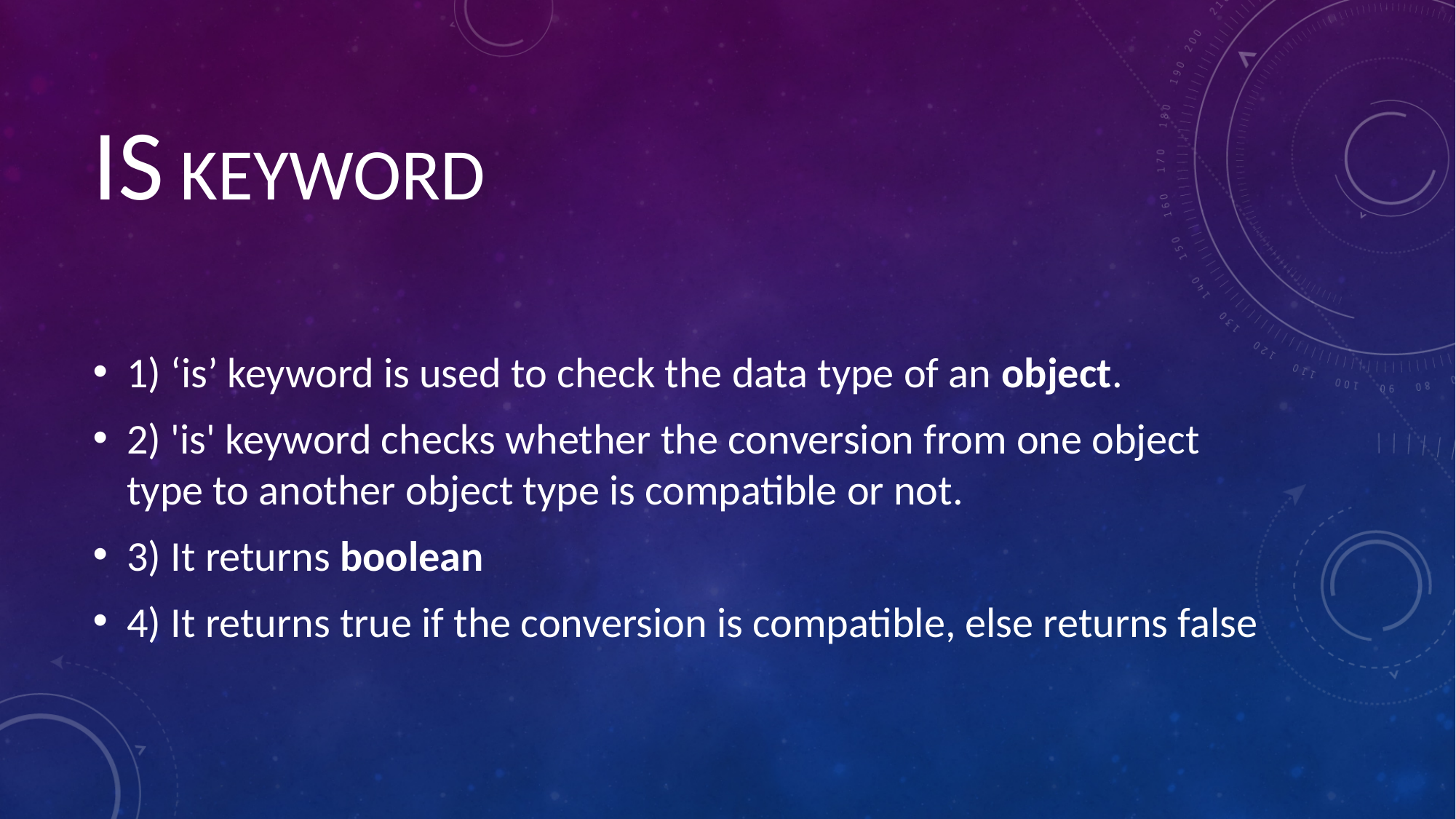

# Is KEYWORD
1) ‘is’ keyword is used to check the data type of an object.
2) 'is' keyword checks whether the conversion from one object type to another object type is compatible or not.
3) It returns boolean
4) It returns true if the conversion is compatible, else returns false